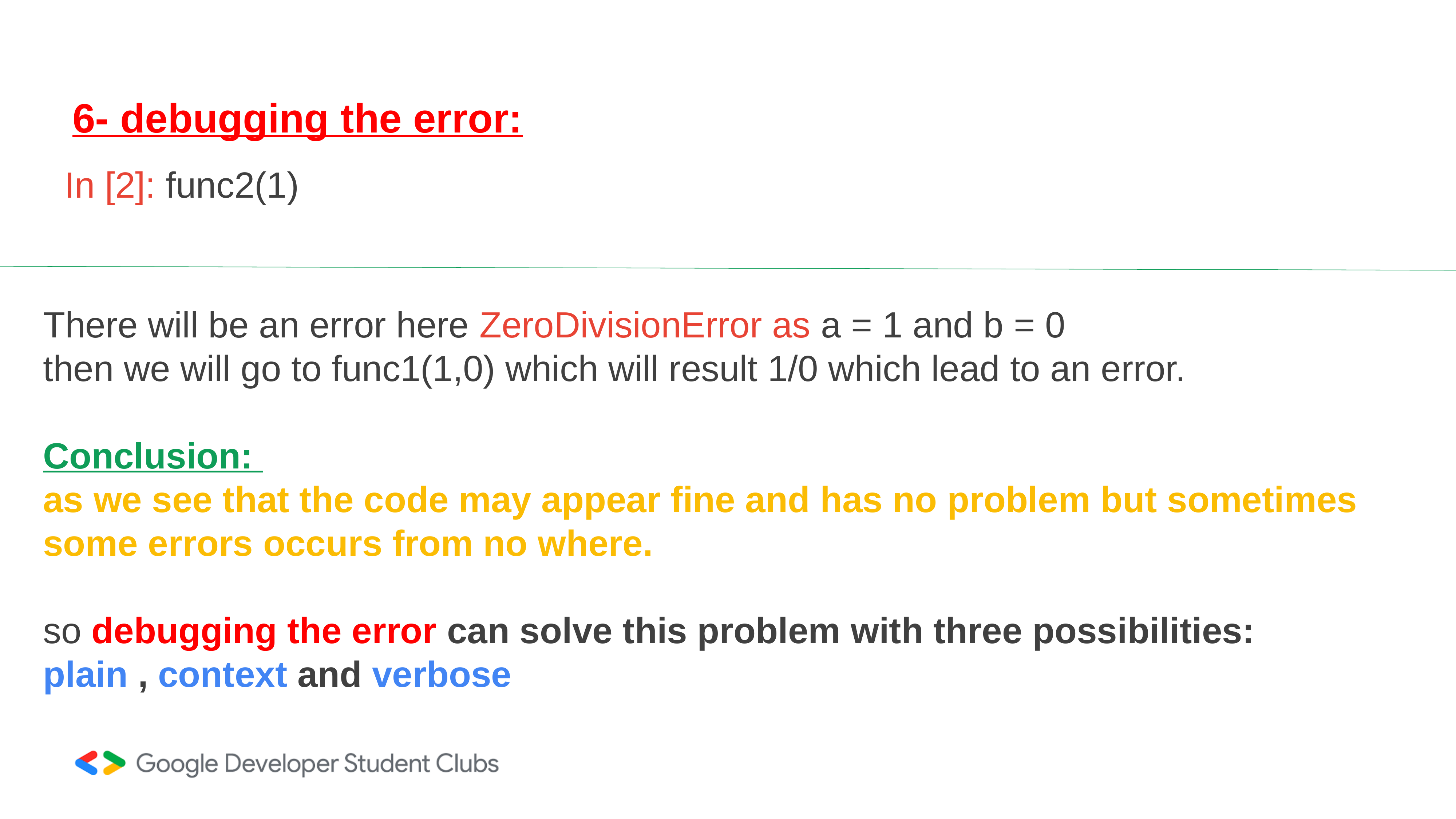

# 6- debugging the error:
In [2]: func2(1)
There will be an error here ZeroDivisionError as a = 1 and b = 0
then we will go to func1(1,0) which will result 1/0 which lead to an error.
Conclusion:
as we see that the code may appear fine and has no problem but sometimes some errors occurs from no where.

so debugging the error can solve this problem with three possibilities:
plain , context and verbose